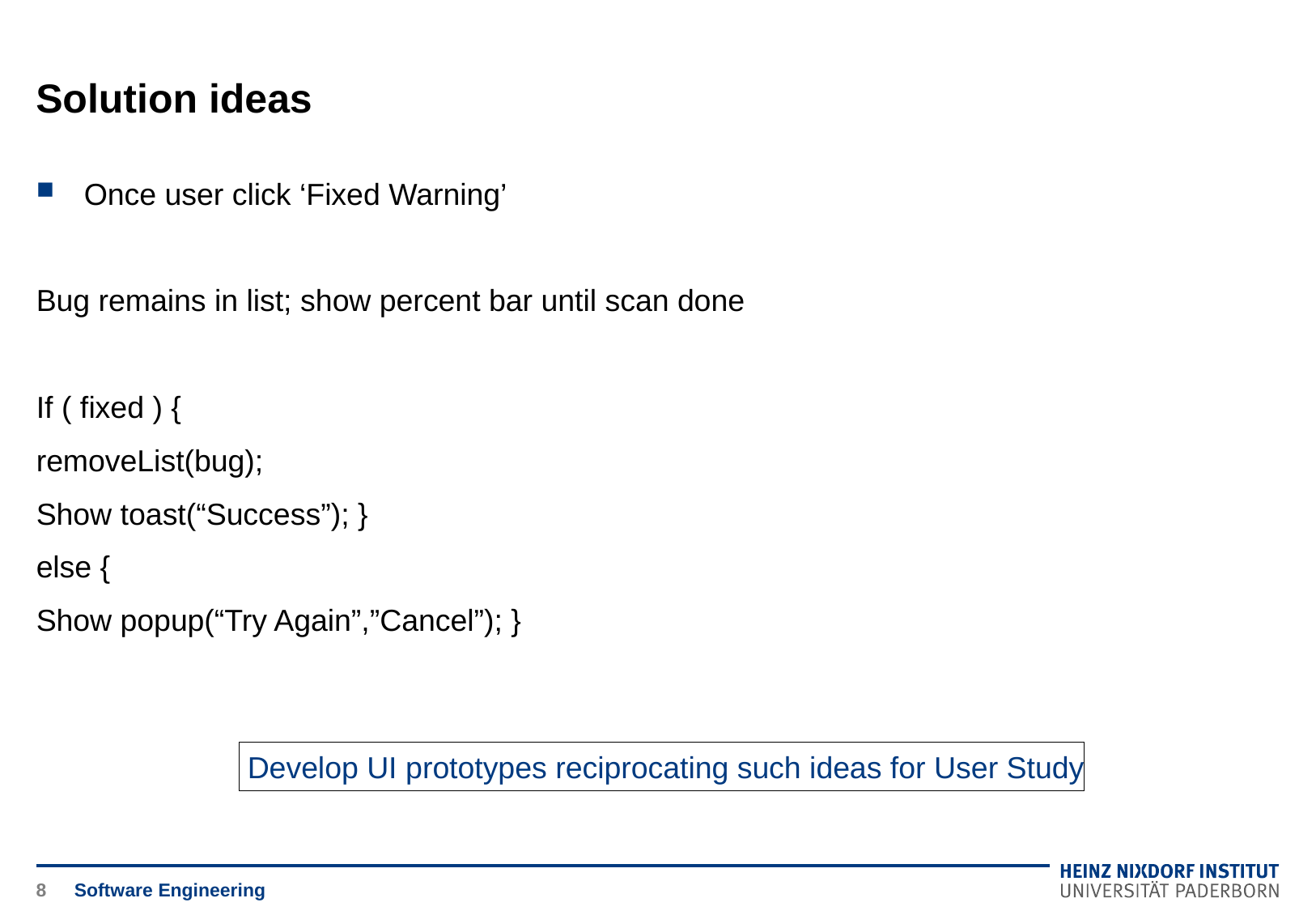

# Solution ideas
Once user click ‘Fixed Warning’

Bug remains in list; show percent bar until scan done

If ( fixed ) {
removeList(bug);
Show toast(“Success”); }
else {
Show popup(“Try Again”,”Cancel”); }
 Develop UI prototypes reciprocating such ideas for User Study
8
Software Engineering